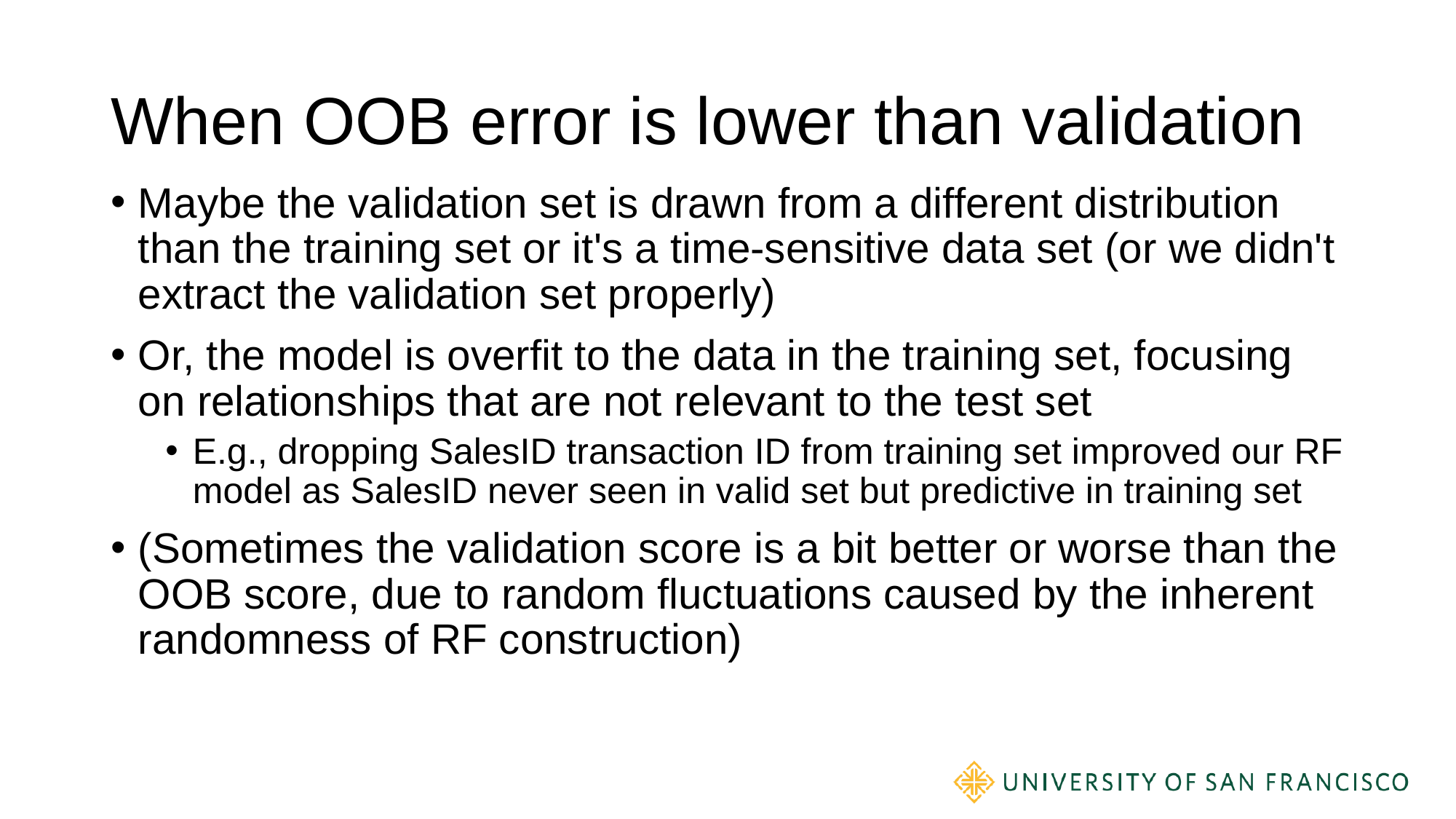

# When OOB error is lower than validation
Maybe the validation set is drawn from a different distribution than the training set or it's a time-sensitive data set (or we didn't extract the validation set properly)
Or, the model is overfit to the data in the training set, focusing on relationships that are not relevant to the test set
E.g., dropping SalesID transaction ID from training set improved our RF model as SalesID never seen in valid set but predictive in training set
(Sometimes the validation score is a bit better or worse than the OOB score, due to random fluctuations caused by the inherent randomness of RF construction)